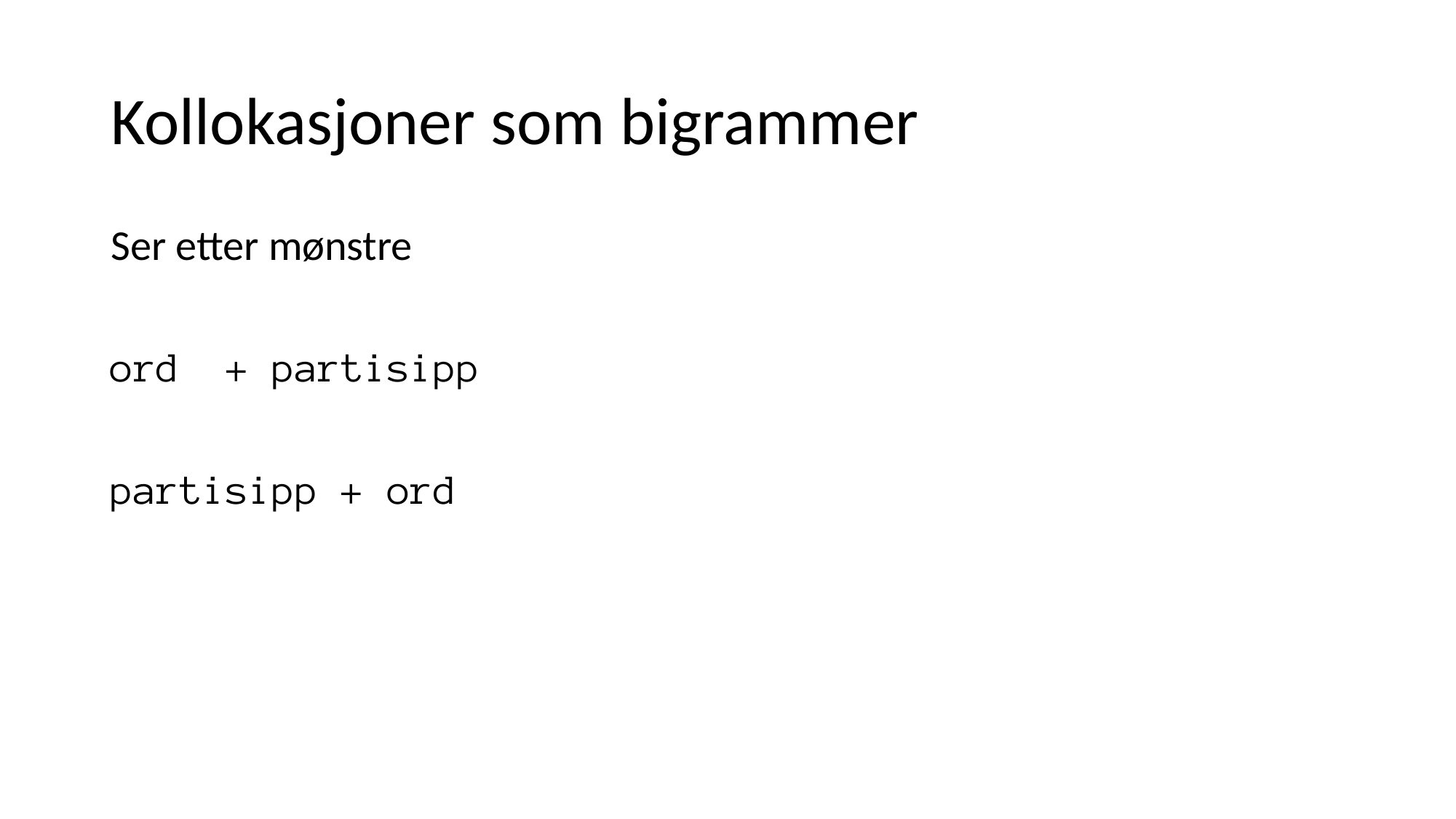

# Kollokasjoner som bigrammer
Ser etter mønstre

ord  + partisipp

partisipp + ord